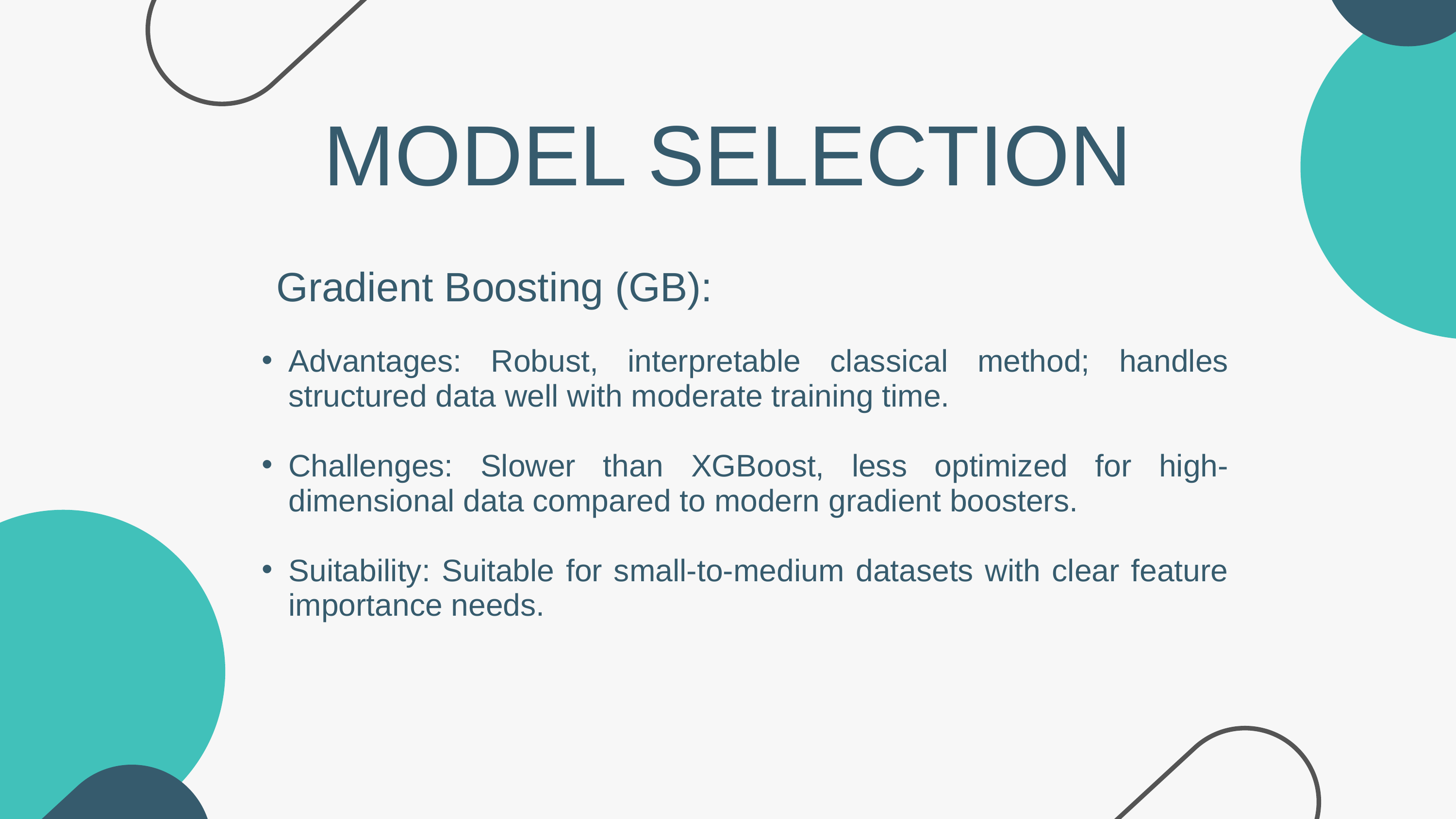

MODEL SELECTION
Gradient Boosting (GB):
Advantages: Robust, interpretable classical method; handles structured data well with moderate training time.

Challenges: Slower than XGBoost, less optimized for high-dimensional data compared to modern gradient boosters.

Suitability: Suitable for small-to-medium datasets with clear feature importance needs.